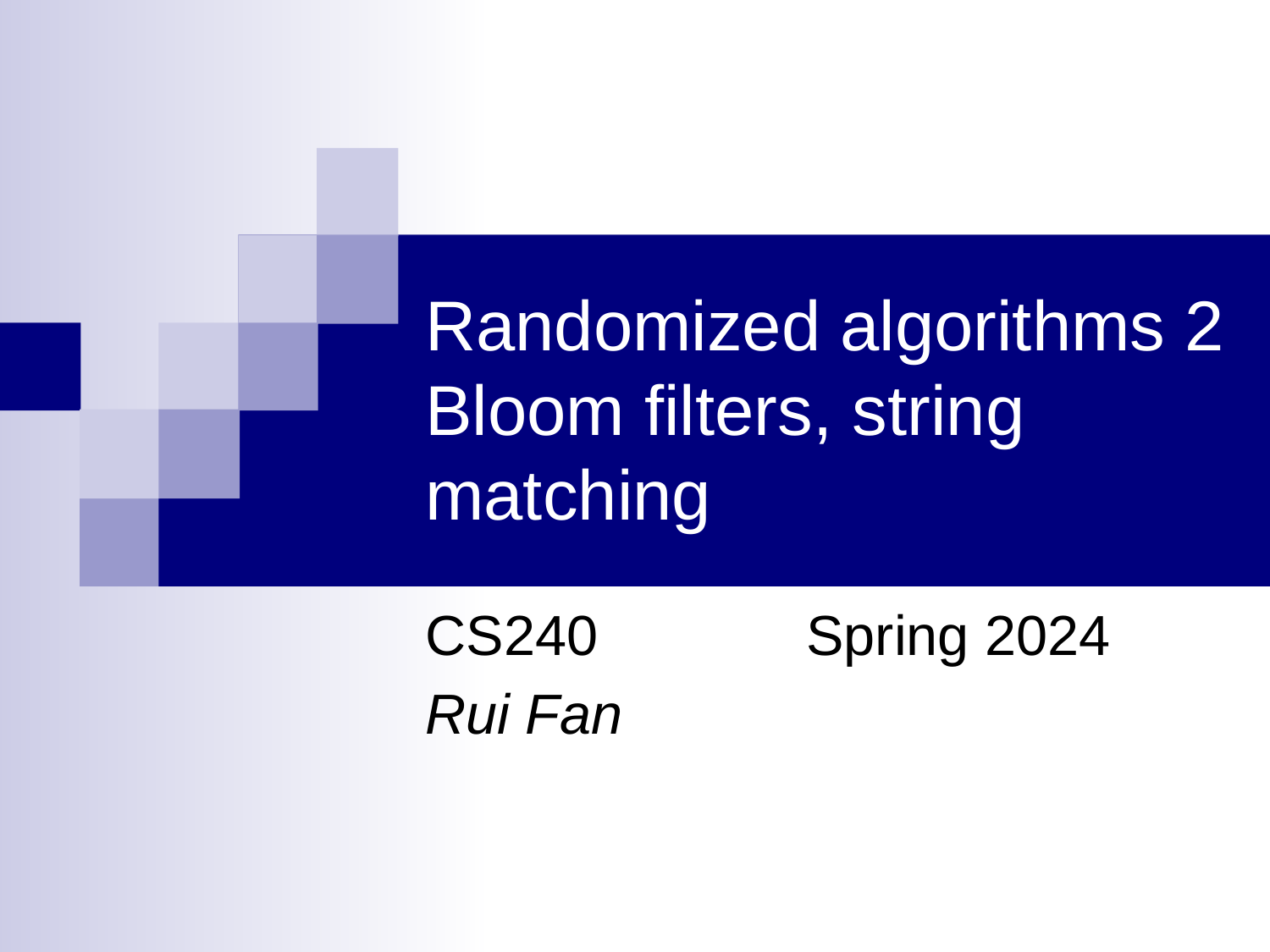

# Randomized algorithms 2 Bloom filters, string matching
CS240		Spring 2024
Rui Fan